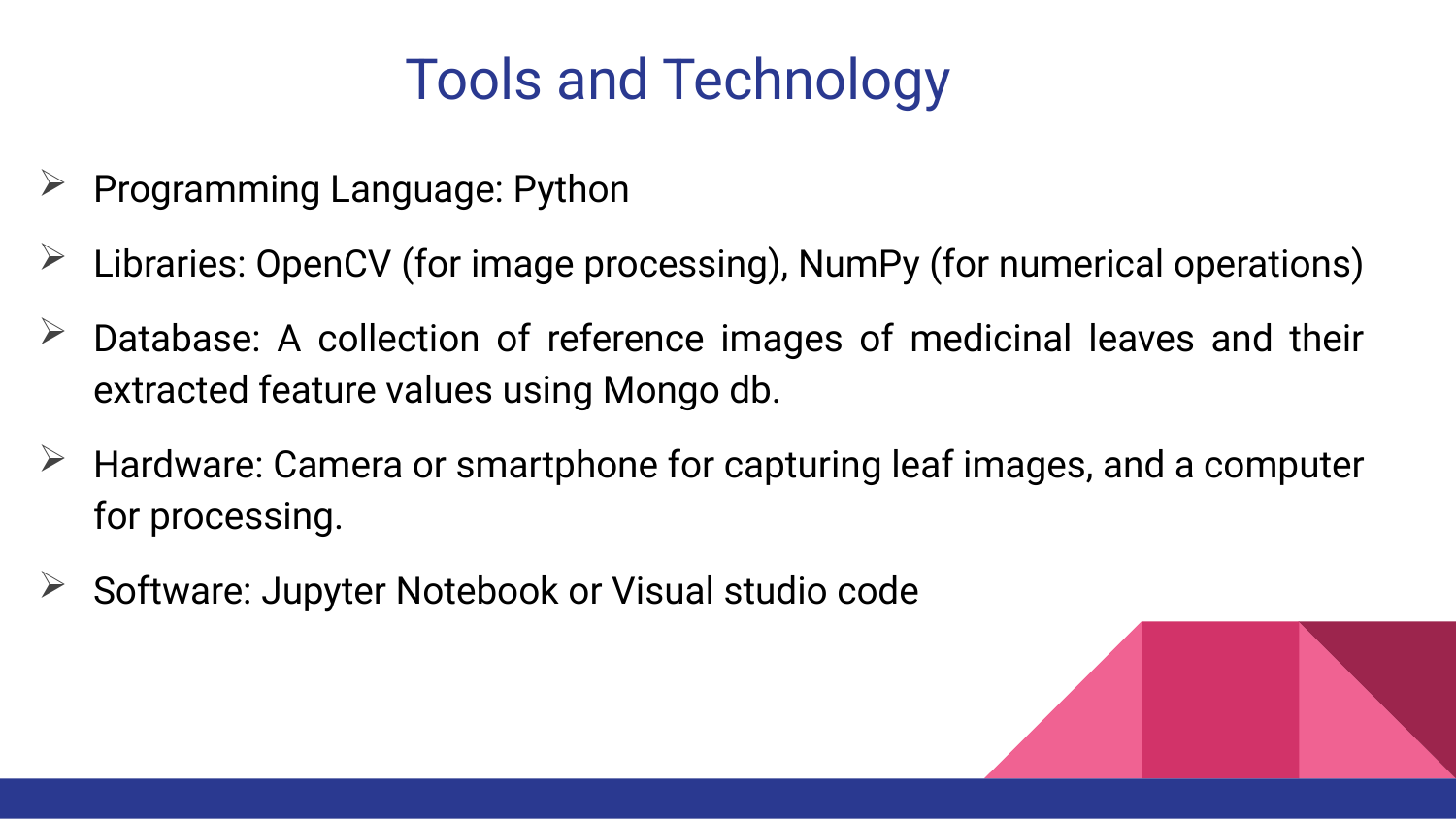

# Tools and Technology
Programming Language: Python
Libraries: OpenCV (for image processing), NumPy (for numerical operations)
Database: A collection of reference images of medicinal leaves and their extracted feature values using Mongo db.
Hardware: Camera or smartphone for capturing leaf images, and a computer for processing.
Software: Jupyter Notebook or Visual studio code